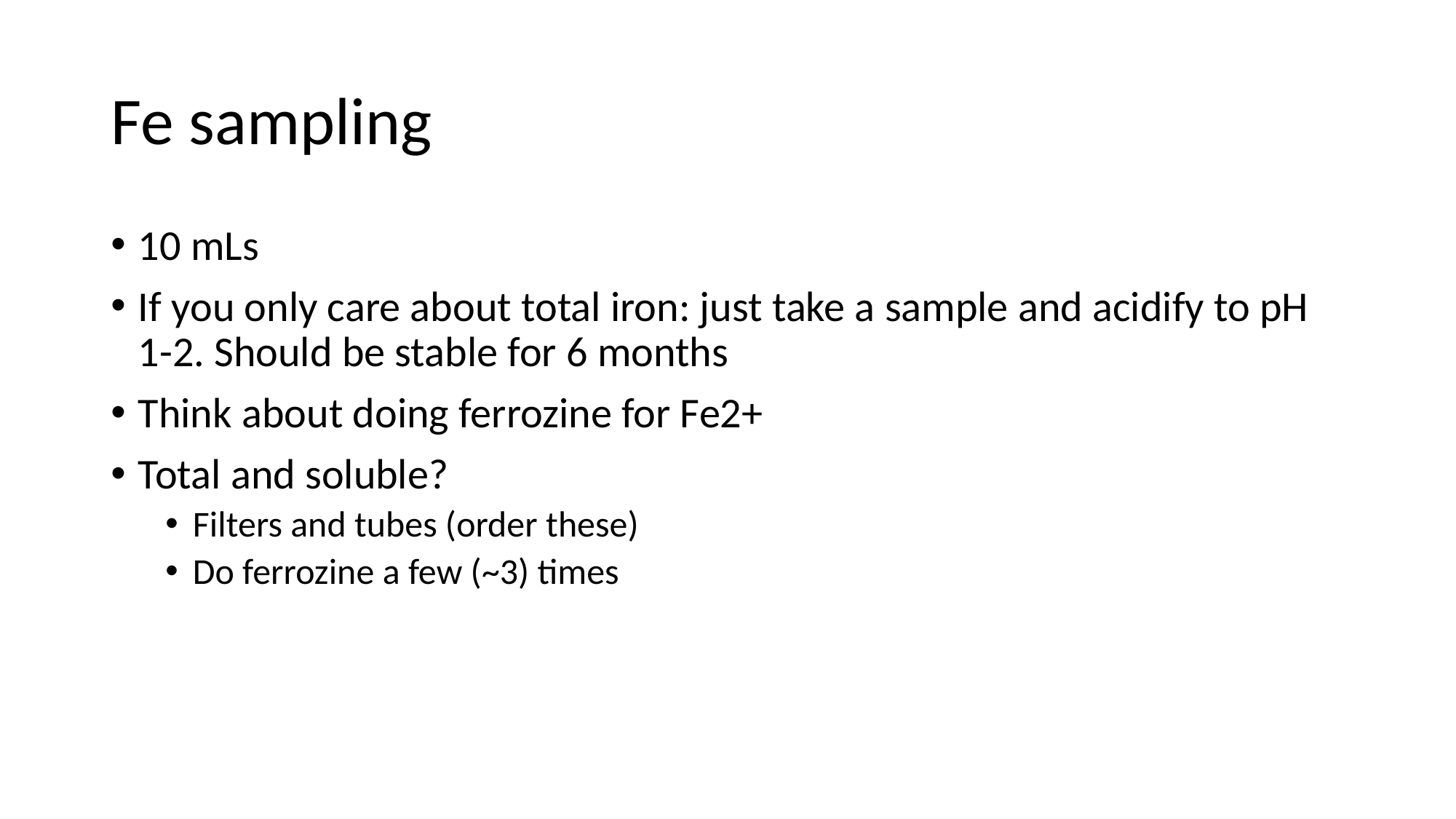

# Fe sampling
10 mLs
If you only care about total iron: just take a sample and acidify to pH 1-2. Should be stable for 6 months
Think about doing ferrozine for Fe2+
Total and soluble?
Filters and tubes (order these)
Do ferrozine a few (~3) times